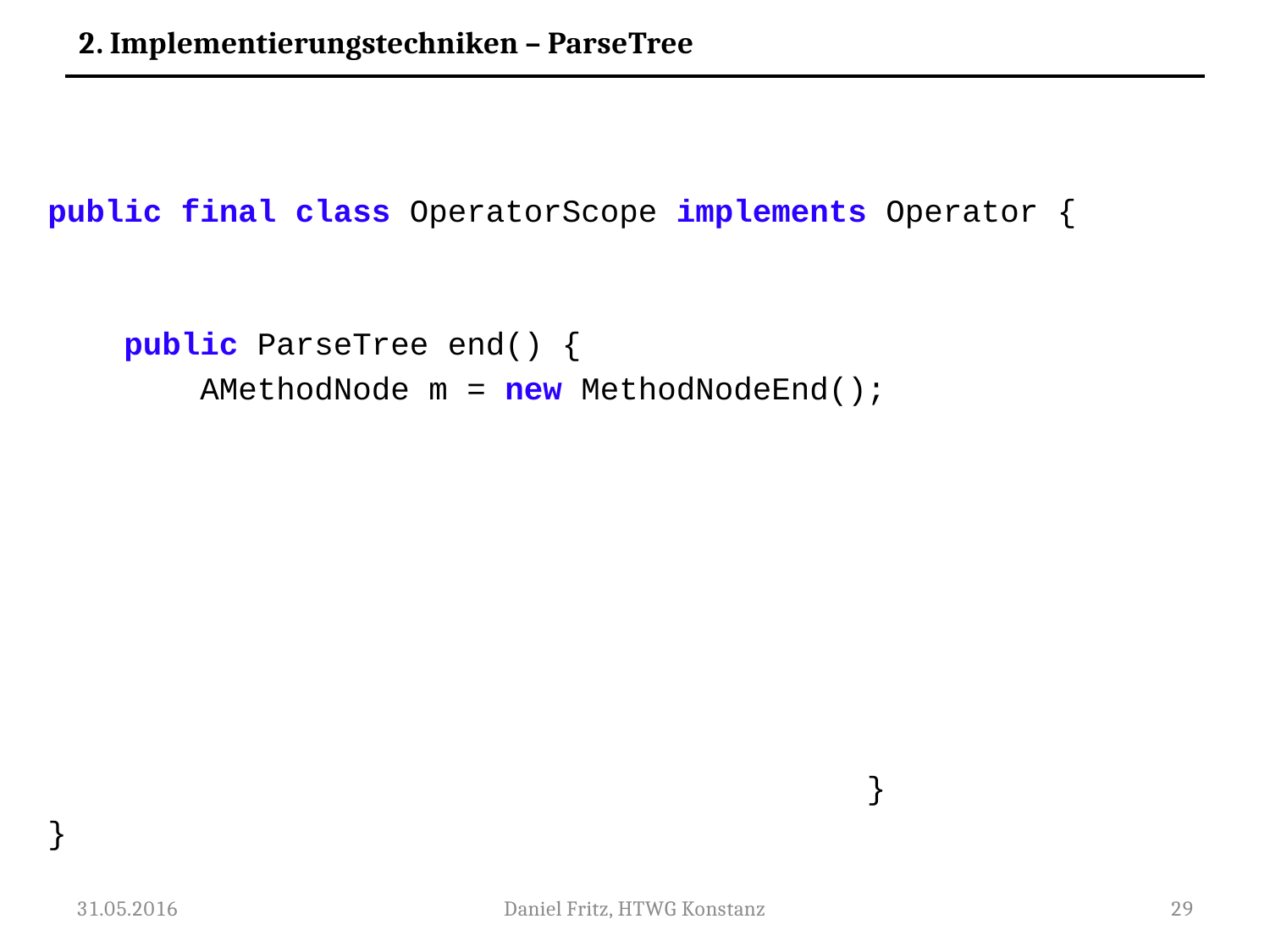

2. Implementierungstechniken – ParseTree

public final class OperatorScope implements Operator {

    public ParseTree end() {
        AMethodNode m = new MethodNodeEnd();

                                           }
}
31.05.2016
Daniel Fritz, HTWG Konstanz
29